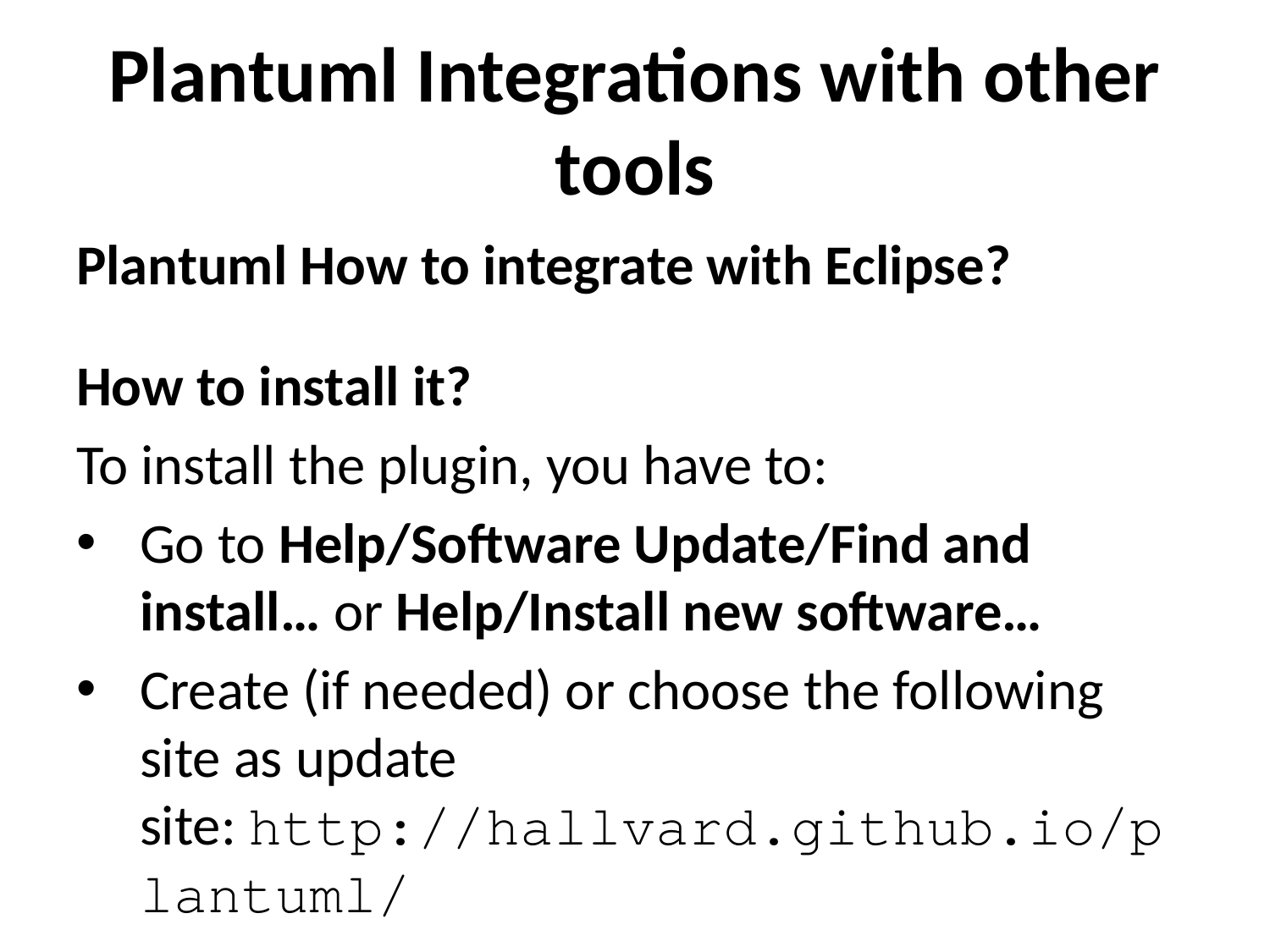

# Plantuml Integrations with other tools
Plantuml How to integrate with Eclipse?
How to install it?
To install the plugin, you have to:
Go to Help/Software Update/Find and install… or Help/Install new software…
Create (if needed) or choose the following site as update site: http://hallvard.github.io/plantuml/